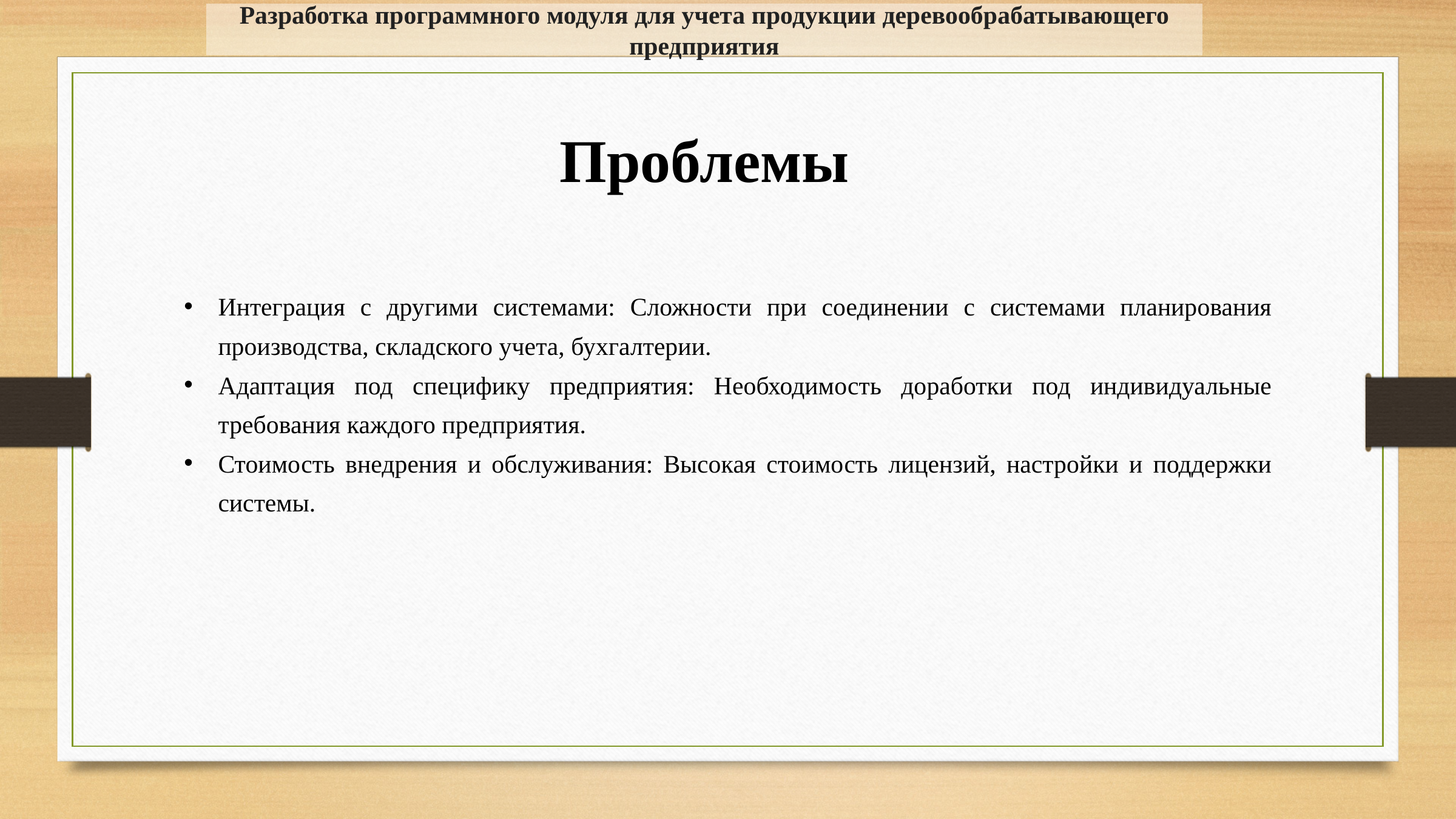

Разработка программного модуля для учета продукции деревообрабатывающего предприятия
Проблемы
Интеграция с другими системами: Сложности при соединении с системами планирования производства, складского учета, бухгалтерии.
Адаптация под специфику предприятия: Необходимость доработки под индивидуальные требования каждого предприятия.
Стоимость внедрения и обслуживания: Высокая стоимость лицензий, настройки и поддержки системы.